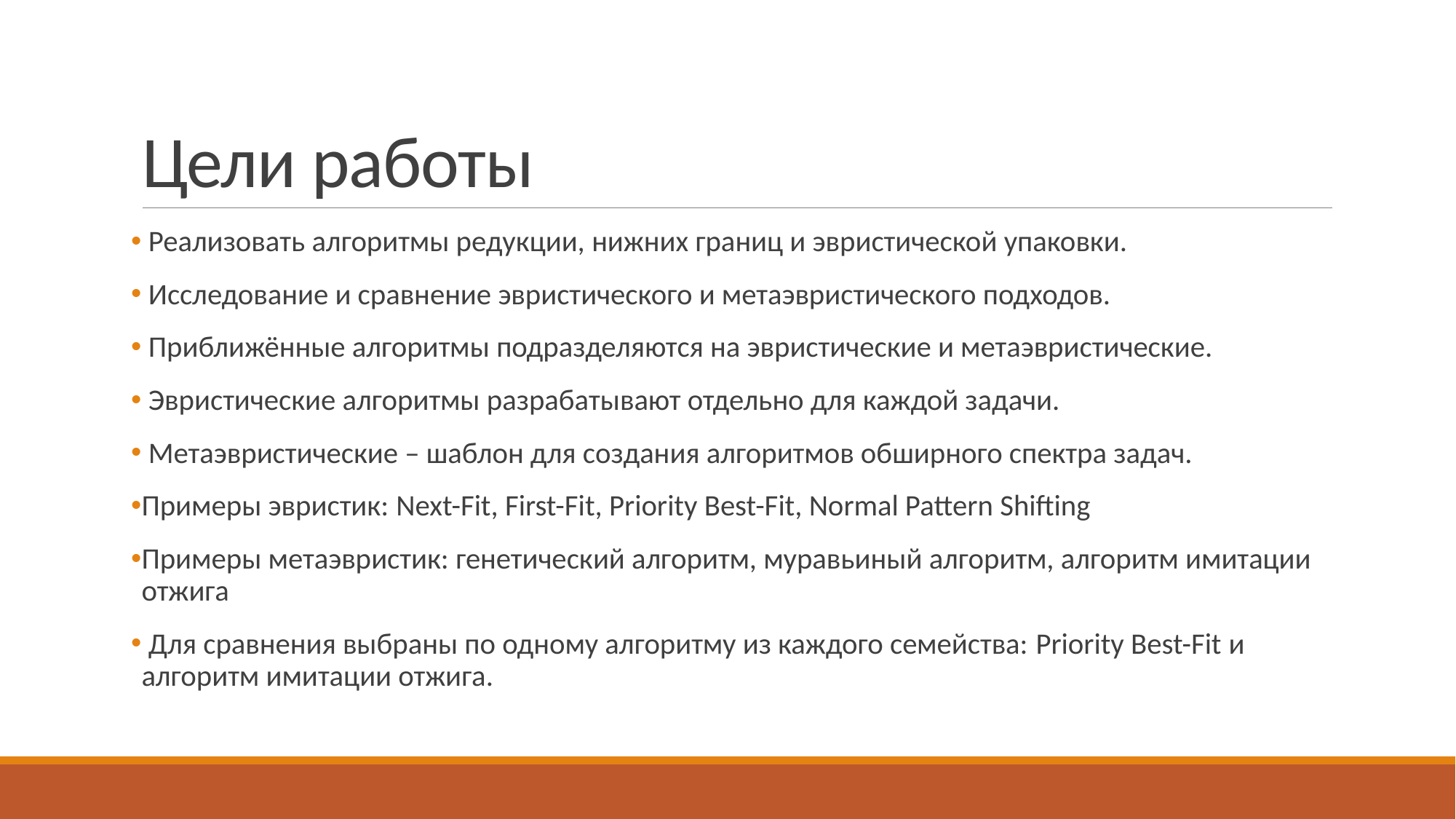

# Цели работы
 Реализовать алгоритмы редукции, нижних границ и эвристической упаковки.
 Исследование и сравнение эвристического и метаэвристического подходов.
 Приближённые алгоритмы подразделяются на эвристические и метаэвристические.
 Эвристические алгоритмы разрабатывают отдельно для каждой задачи.
 Метаэвристические – шаблон для создания алгоритмов обширного спектра задач.
Примеры эвристик: Next-Fit, First-Fit, Priority Best-Fit, Normal Pattern Shifting
Примеры метаэвристик: генетический алгоритм, муравьиный алгоритм, алгоритм имитации отжига
 Для сравнения выбраны по одному алгоритму из каждого семейства: Priority Best-Fit и алгоритм имитации отжига.